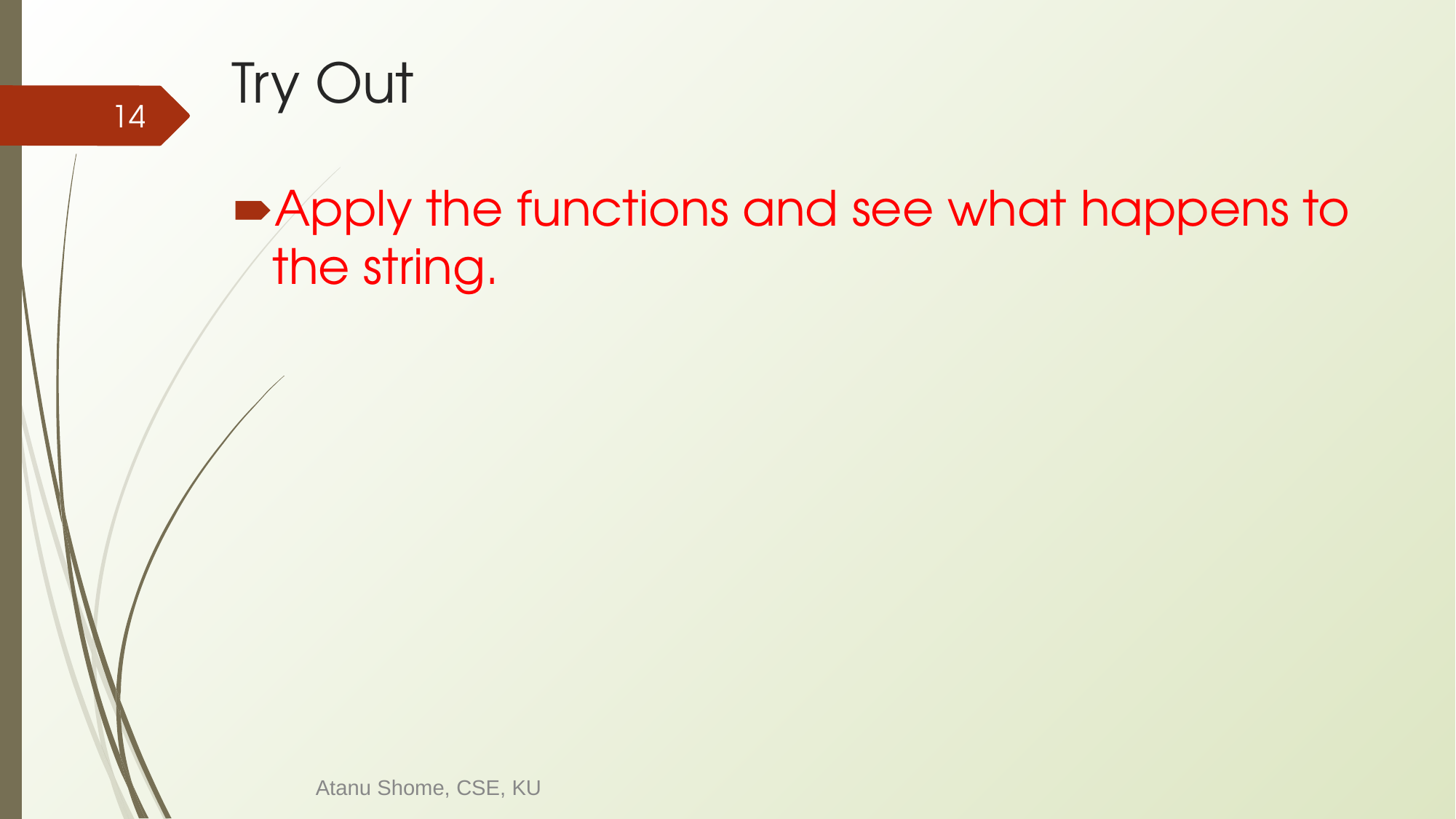

# Try Out
14
Apply the functions and see what happens to the string.
Atanu Shome, CSE, KU